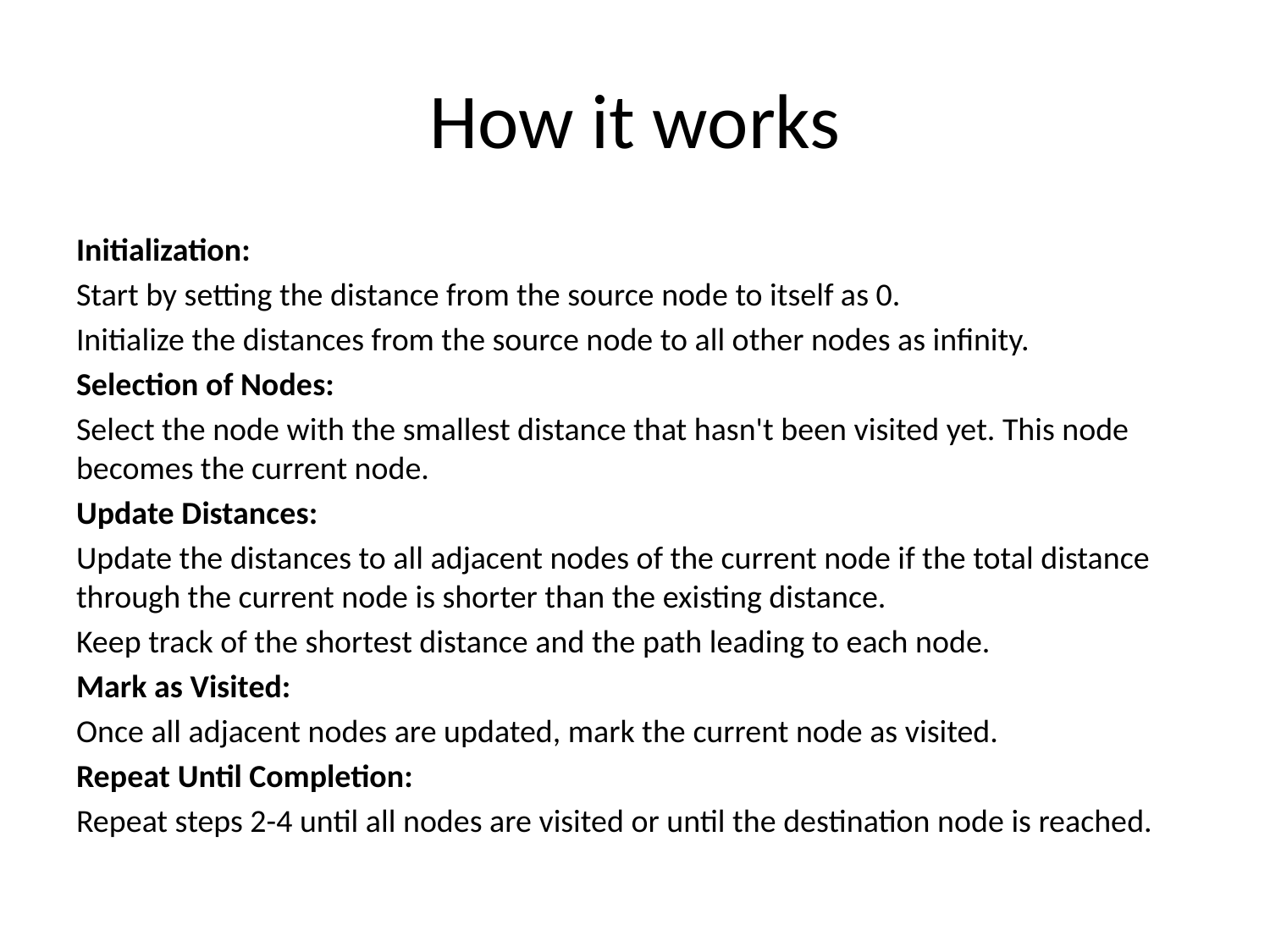

# How it works
Initialization:
Start by setting the distance from the source node to itself as 0.
Initialize the distances from the source node to all other nodes as infinity.
Selection of Nodes:
Select the node with the smallest distance that hasn't been visited yet. This node becomes the current node.
Update Distances:
Update the distances to all adjacent nodes of the current node if the total distance through the current node is shorter than the existing distance.
Keep track of the shortest distance and the path leading to each node.
Mark as Visited:
Once all adjacent nodes are updated, mark the current node as visited.
Repeat Until Completion:
Repeat steps 2-4 until all nodes are visited or until the destination node is reached.